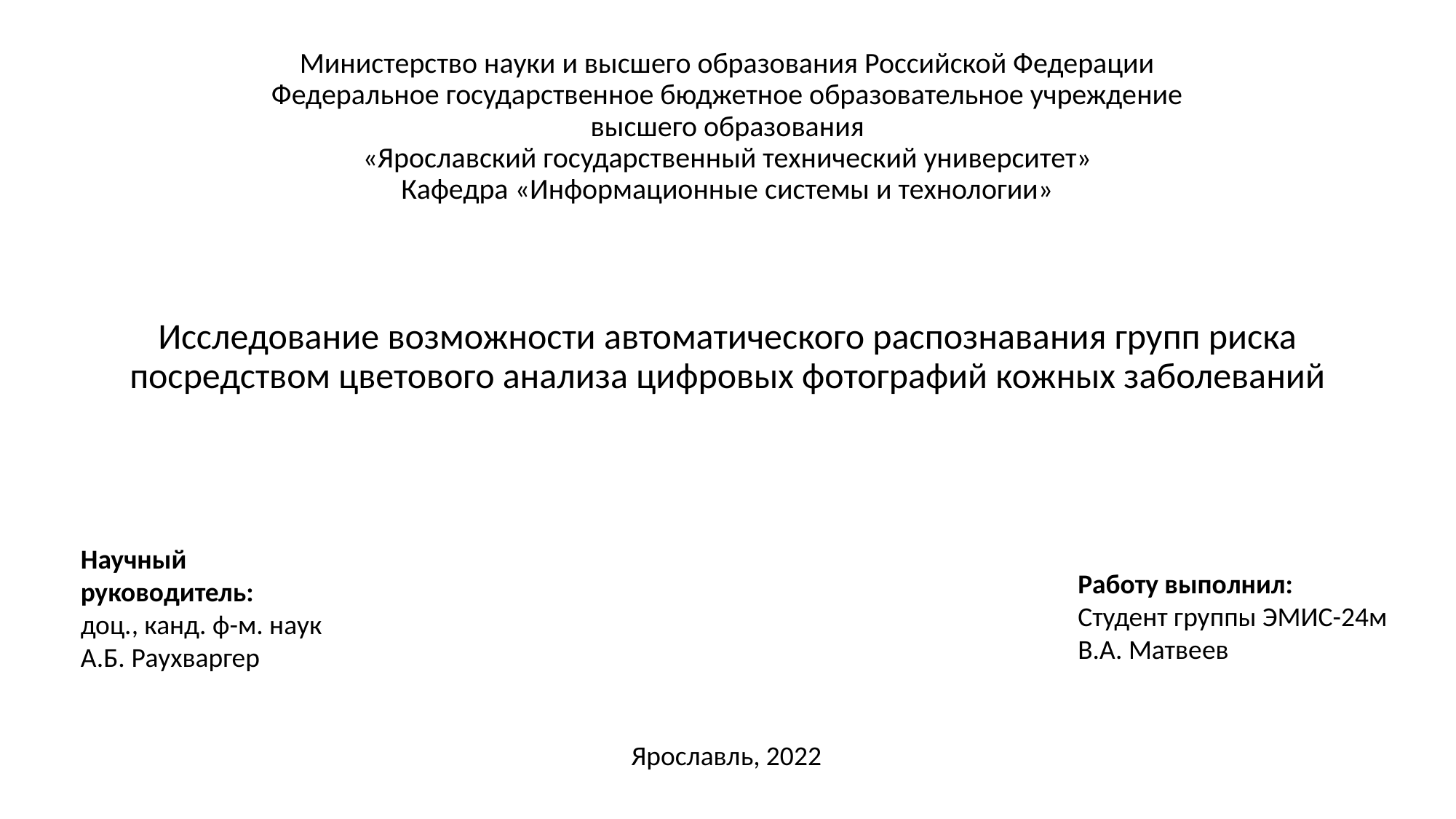

# Министерство науки и высшего образования Российской Федерации Федеральное государственное бюджетное образовательное учреждение высшего образования «Ярославский государственный технический университет» Кафедра «Информационные системы и технологии»
Исследование возможности автоматического распознавания групп риска посредством цветового анализа цифровых фотографий кожных заболеваний
Научный
руководитель:
доц., канд. ф-м. наук
А.Б. Раухваргер
Работу выполнил:
Студент группы ЭМИС-24м
В.А. Матвеев
Ярославль, 2022